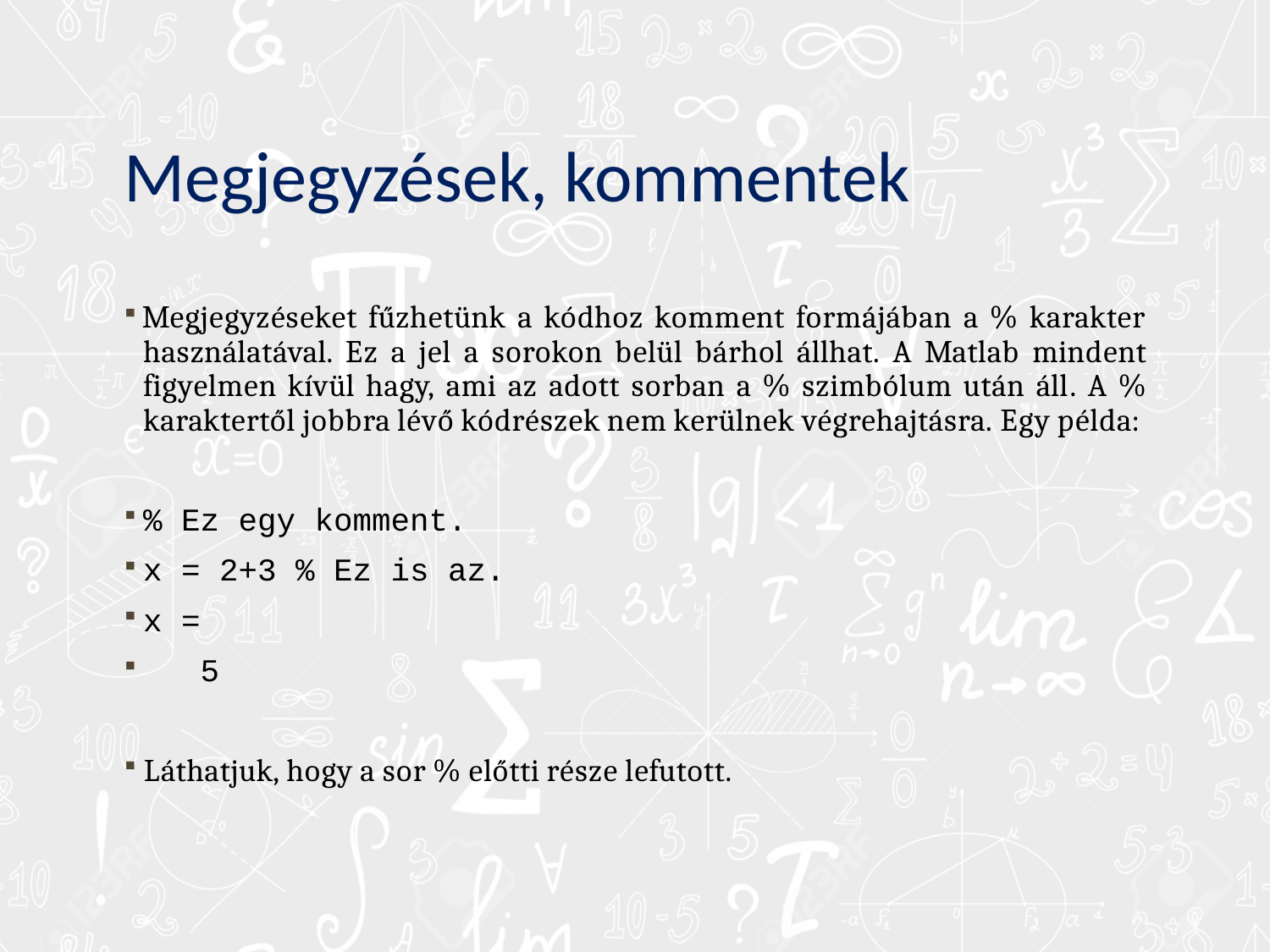

# Megjegyzések, kommentek
Megjegyzéseket fűzhetünk a kódhoz komment formájában a % karakter használatával. Ez a jel a sorokon belül bárhol állhat. A Matlab mindent figyelmen kívül hagy, ami az adott sorban a % szimbólum után áll. A % karaktertől jobbra lévő kódrészek nem kerülnek végrehajtásra. Egy példa:

% Ez egy komment.
x = 2+3 % Ez is az.
x =
   5

Láthatjuk, hogy a sor % előtti része lefutott.